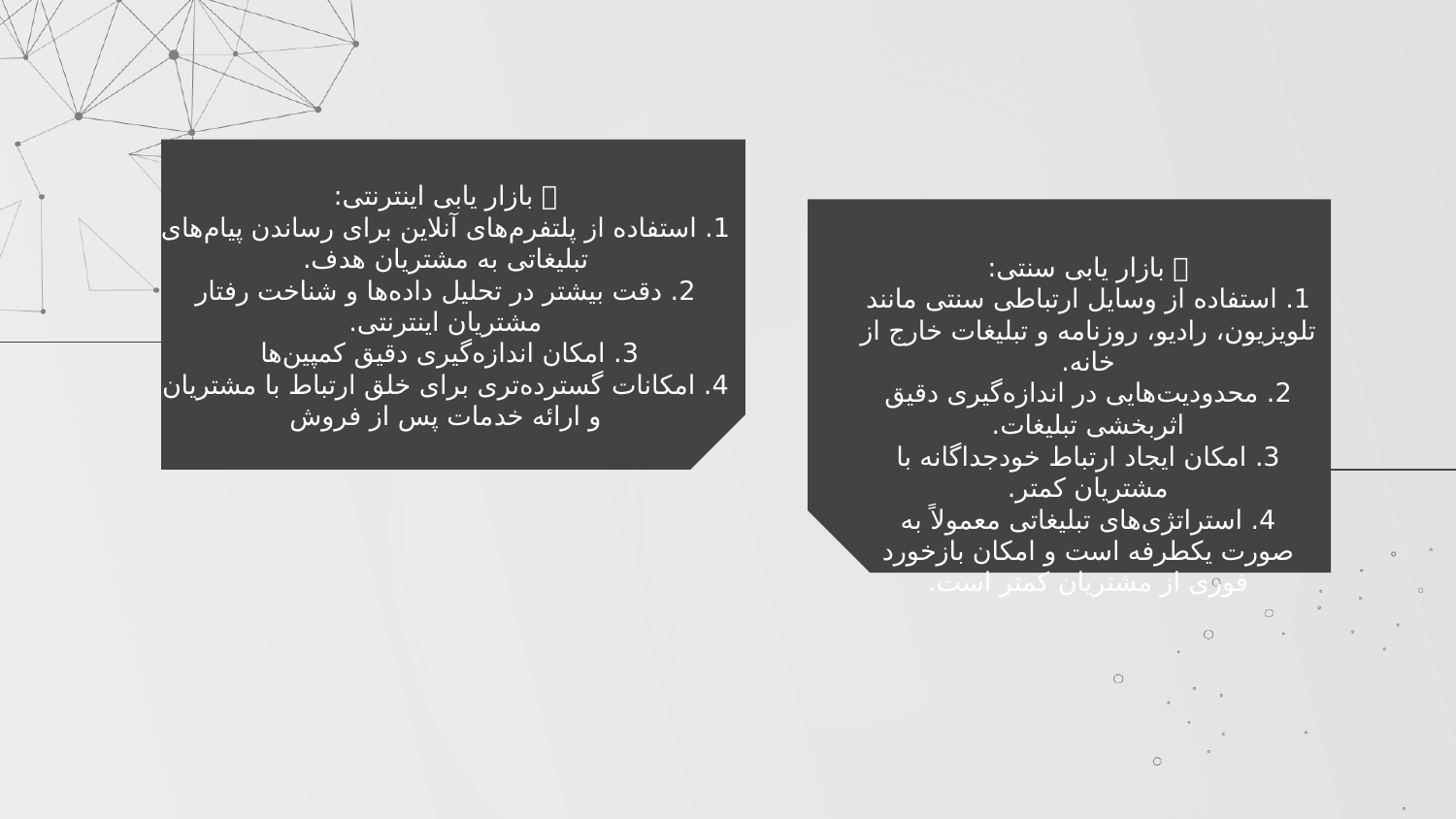

💻 بازار یابی اینترنتی:
1. استفاده از پلتفرم‌های آنلاین برای رساندن پیام‌های تبلیغاتی به مشتریان هدف.
2. دقت بیشتر در تحلیل داده‌ها و شناخت رفتار مشتریان اینترنتی.
3. امکان اندازه‌گیری دقیق کمپین‌ها
4. امکانات گسترده‌تری برای خلق ارتباط با مشتریان و ارائه خدمات پس از فروش

📰 بازار یابی سنتی:
1. استفاده از وسایل ارتباطی سنتی مانند تلویزیون، رادیو، روزنامه و تبلیغات خارج از خانه.
2. محدودیت‌هایی در اندازه‌گیری دقیق اثربخشی تبلیغات.
3. امکان ایجاد ارتباط خودجداگانه با مشتریان کمتر.
4. استراتژی‌های تبلیغاتی معمولاً به صورت یکطرفه است و امکان بازخورد فوری از مشتریان کمتر است.